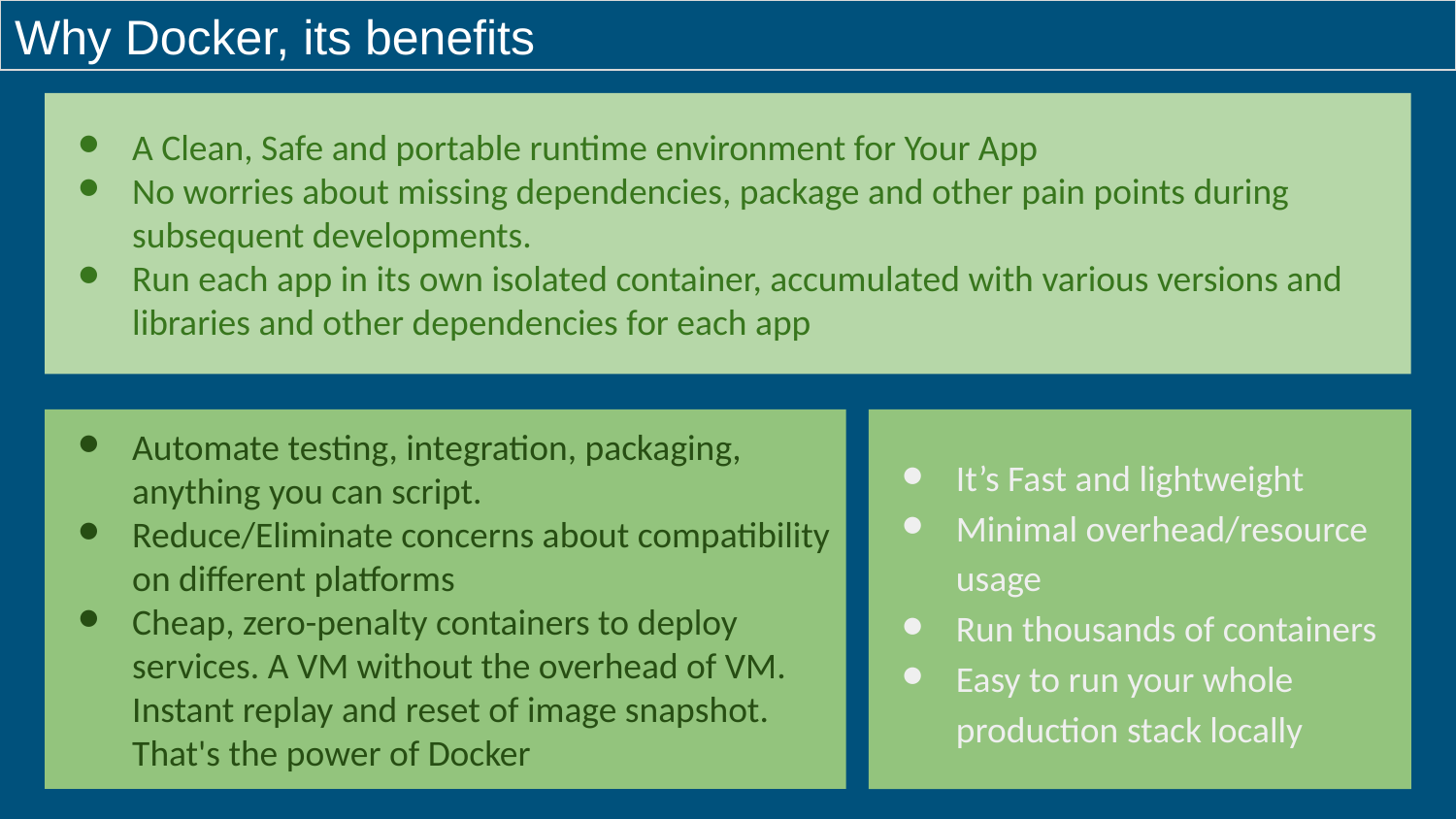

# Why Docker, its benefits
A Clean, Safe and portable runtime environment for Your App
No worries about missing dependencies, package and other pain points during subsequent developments.
Run each app in its own isolated container, accumulated with various versions and  libraries and other dependencies for each app
Automate testing, integration, packaging, anything you can script.
Reduce/Eliminate concerns about compatibility on different platforms
Cheap, zero-penalty containers to deploy services. A VM without the overhead of VM. Instant replay and reset of image snapshot. That's the power of Docker
It’s Fast and lightweight
Minimal overhead/resource usage
Run thousands of containers
Easy to run your whole production stack locally